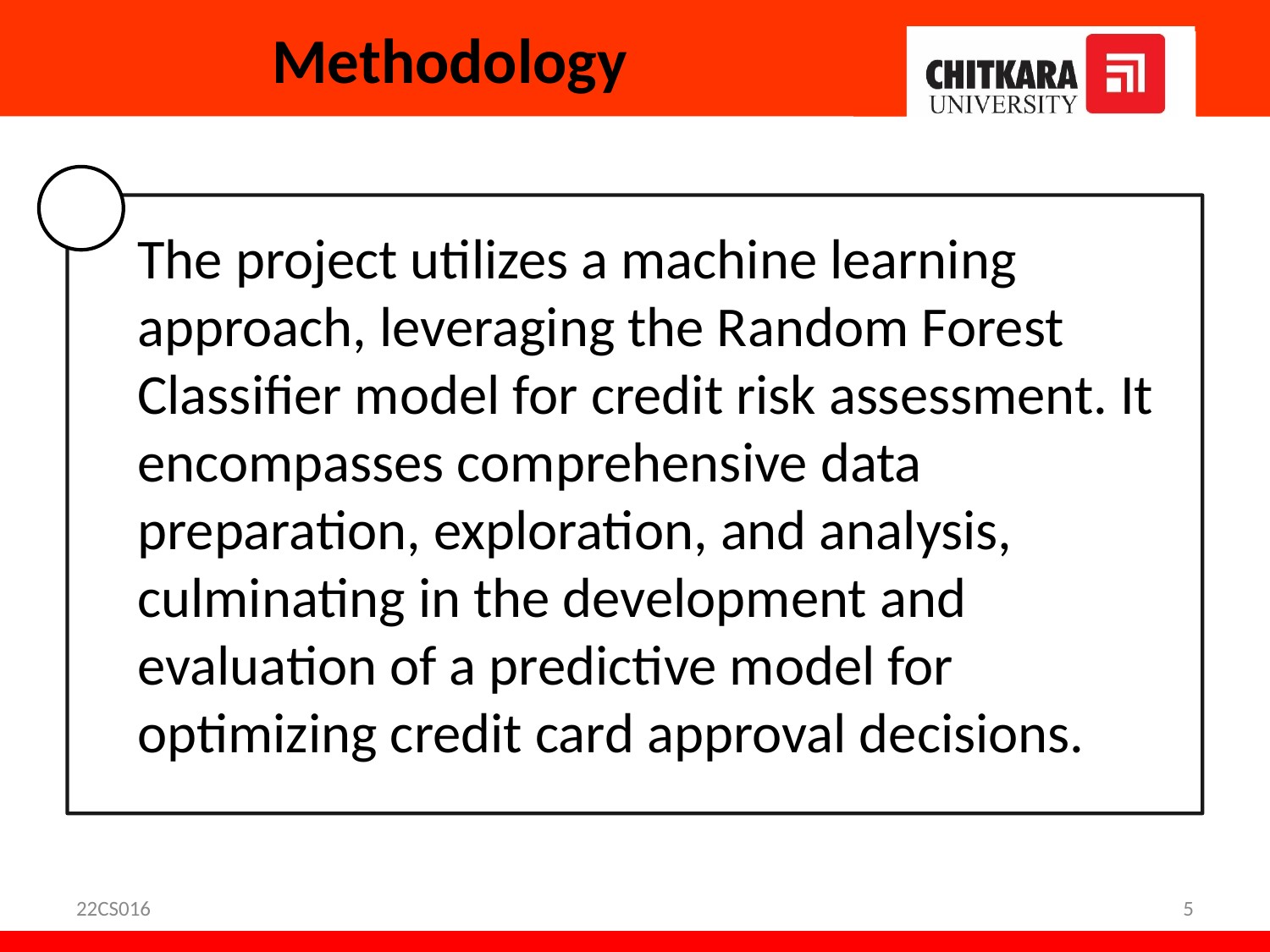

# Methodology

The project utilizes a machine learning approach, leveraging the Random Forest Classifier model for credit risk assessment. It encompasses comprehensive data preparation, exploration, and analysis, culminating in the development and evaluation of a predictive model for optimizing credit card approval decisions.
22CS016
5